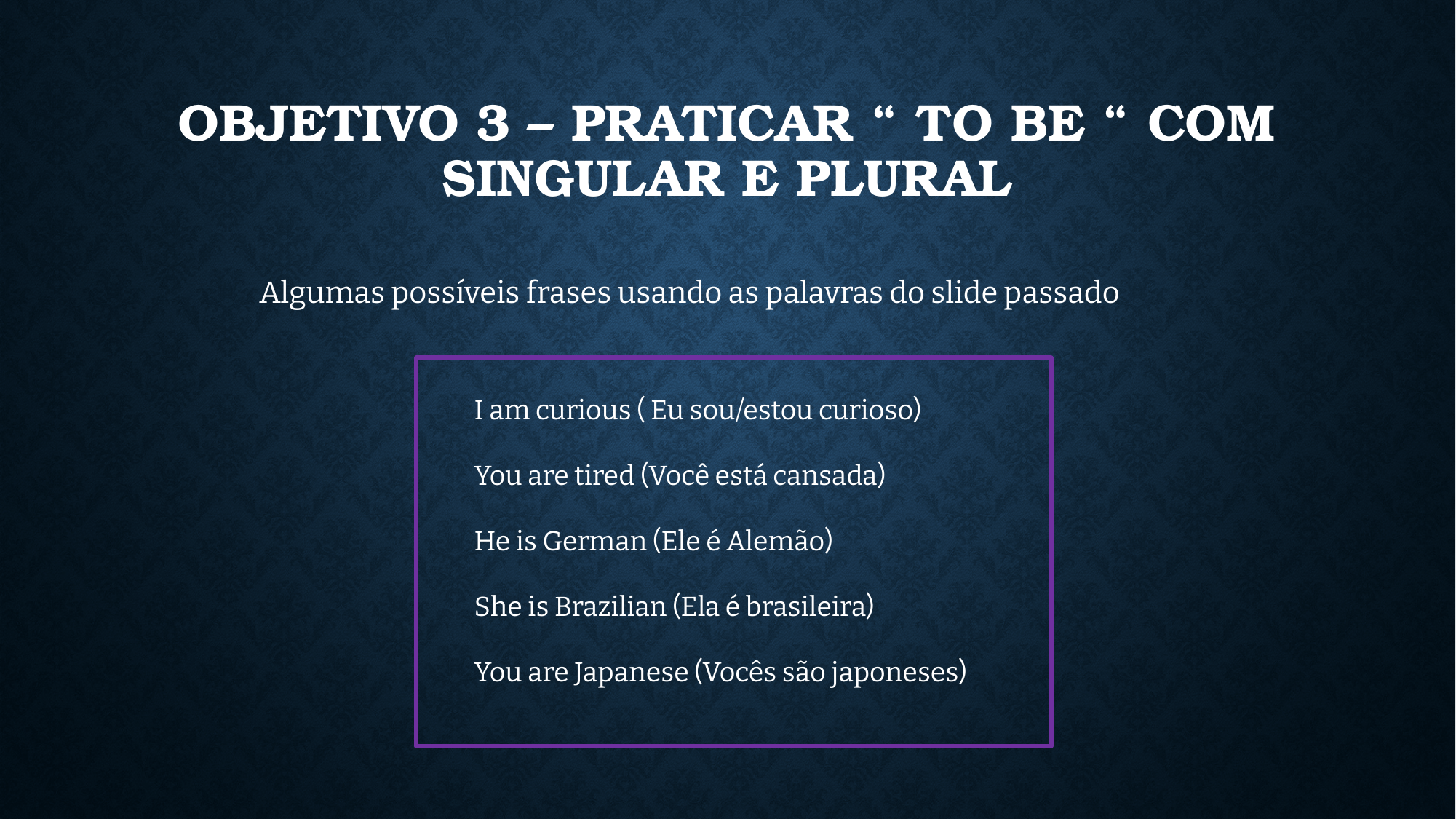

# Objetivo 3 – praticar “ to be “ com singular e plural
Algumas possíveis frases usando as palavras do slide passado

I am curious ( Eu sou/estou curioso)

You are tired (Você está cansada)

He is German (Ele é Alemão)

She is Brazilian (Ela é brasileira)

You are Japanese (Vocês são japoneses)